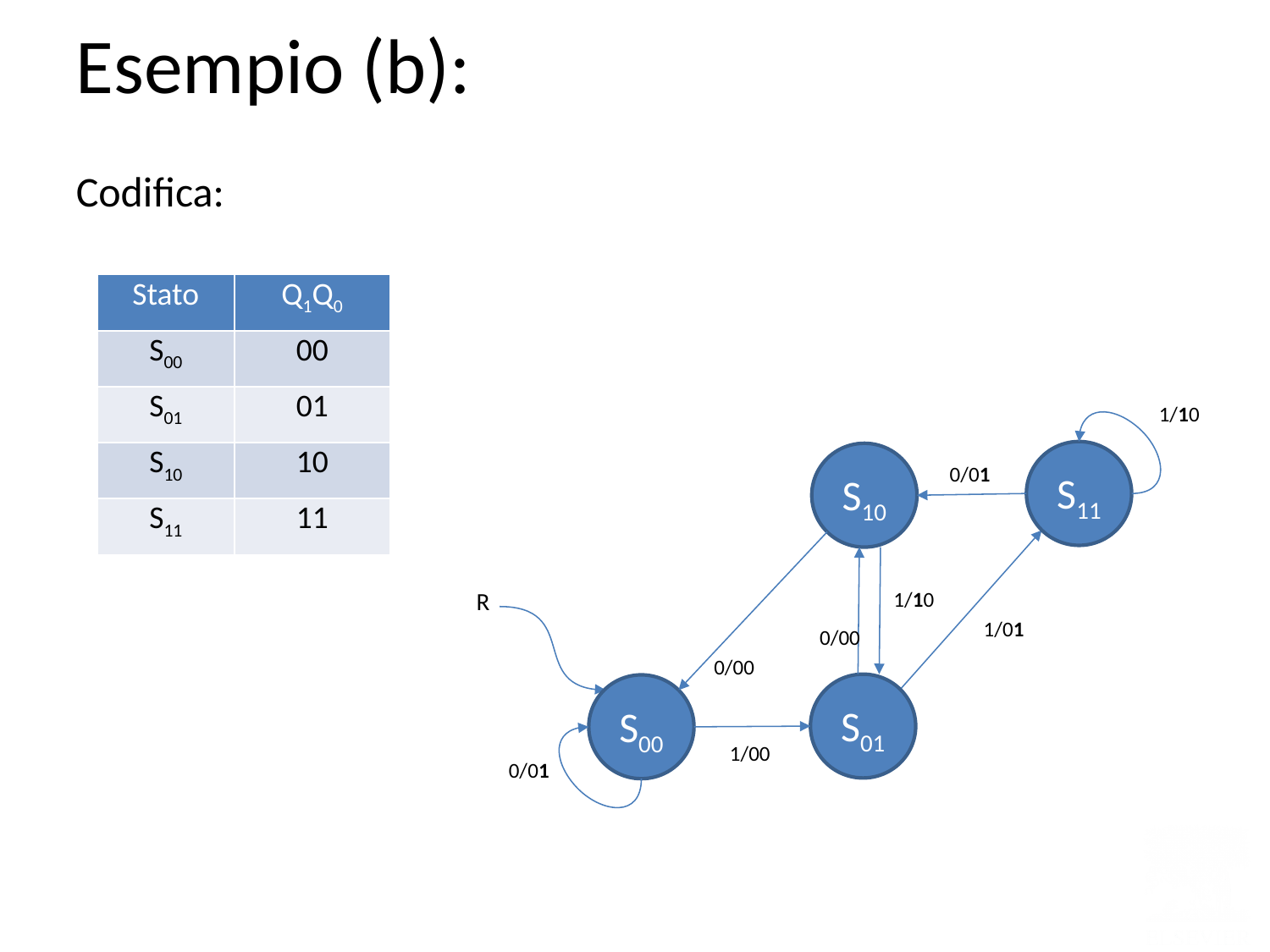

Esempio (b):
Codifica:

| Stato | Q1Q0 |
| --- | --- |
| S00 | 00 |
| S01 | 01 |
| S10 | 10 |
| S11 | 11 |
1/10
S11
S10
0/01
R
1/10
1/01
0/00
0/00
S01
S00
1/00
0/01